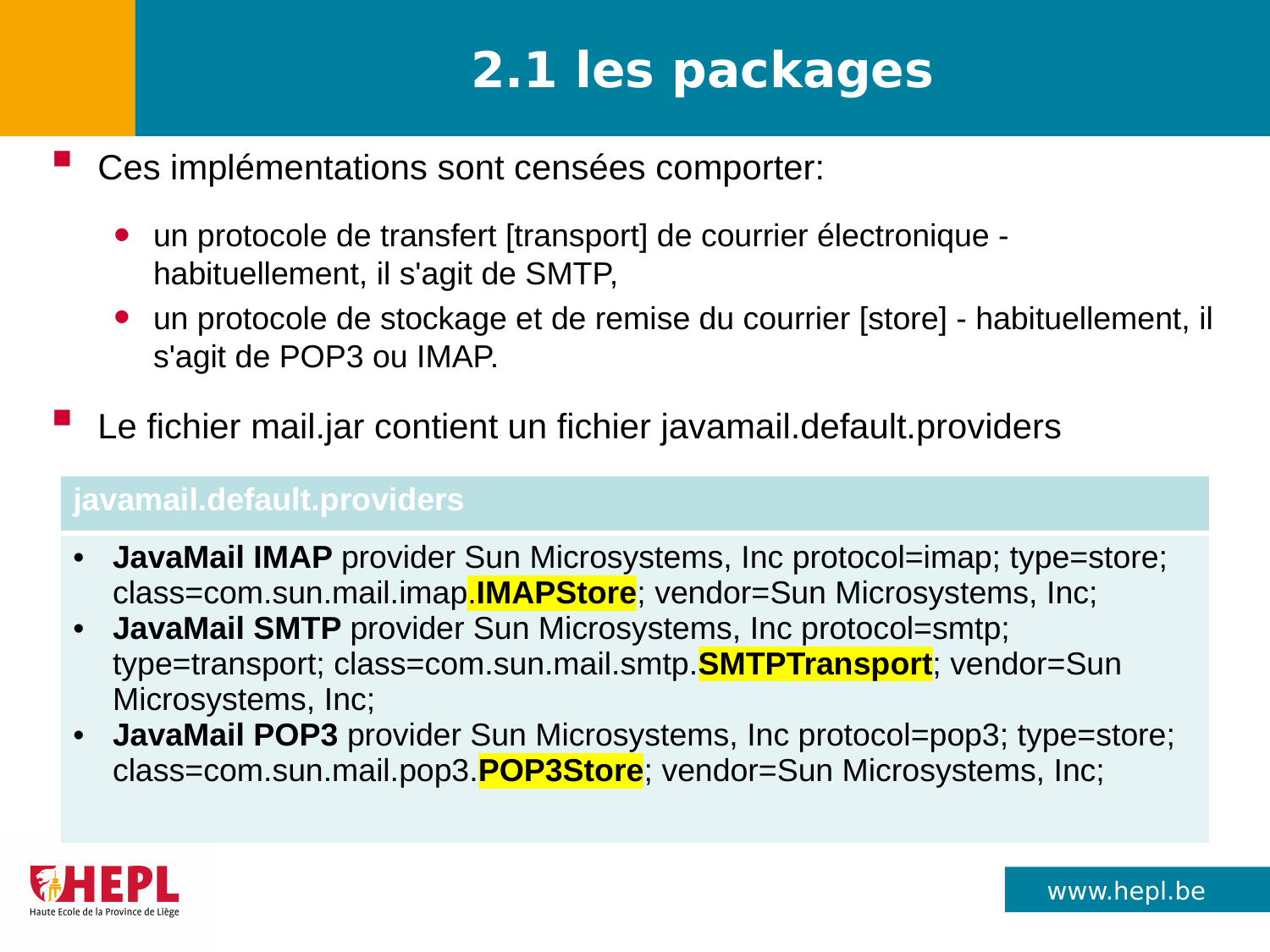

# 2.1 les packages
Ces implémentations sont censées comporter:

un protocole de transfert [transport] de courrier électronique - habituellement, il s'agit de SMTP,
un protocole de stockage et de remise du courrier [store] - habituellement, il s'agit de POP3 ou IMAP.

Le fichier mail.jar contient un fichier javamail.default.providers

| javamail.default.providers |
| --- |
| JavaMail IMAP provider Sun Microsystems, Inc protocol=imap; type=store; class=com.sun.mail.imap.IMAPStore; vendor=Sun Microsystems, Inc; JavaMail SMTP provider Sun Microsystems, Inc protocol=smtp; type=transport; class=com.sun.mail.smtp.SMTPTransport; vendor=Sun Microsystems, Inc; JavaMail POP3 provider Sun Microsystems, Inc protocol=pop3; type=store; class=com.sun.mail.pop3.POP3Store; vendor=Sun Microsystems, Inc; |